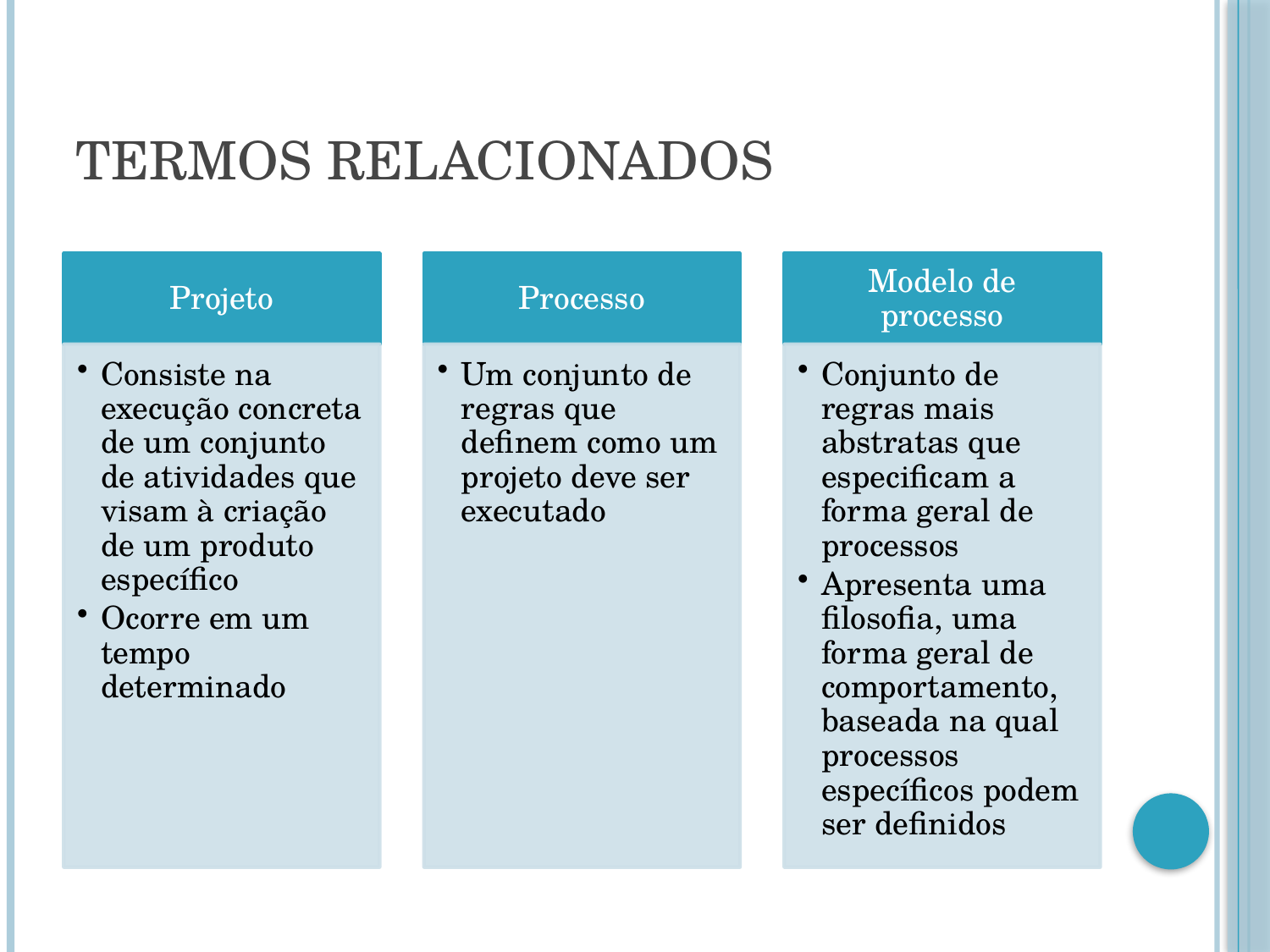

# Termos relacionados
Projeto
Consiste na execução concreta de um conjunto de atividades que visam à criação de um produto específico
Ocorre em um tempo determinado
Processo
Um conjunto de regras que definem como um projeto deve ser executado
Modelo de processo
Conjunto de regras mais abstratas que especificam a forma geral de processos
Apresenta uma filosofia, uma forma geral de comportamento, baseada na qual processos específicos podem ser definidos